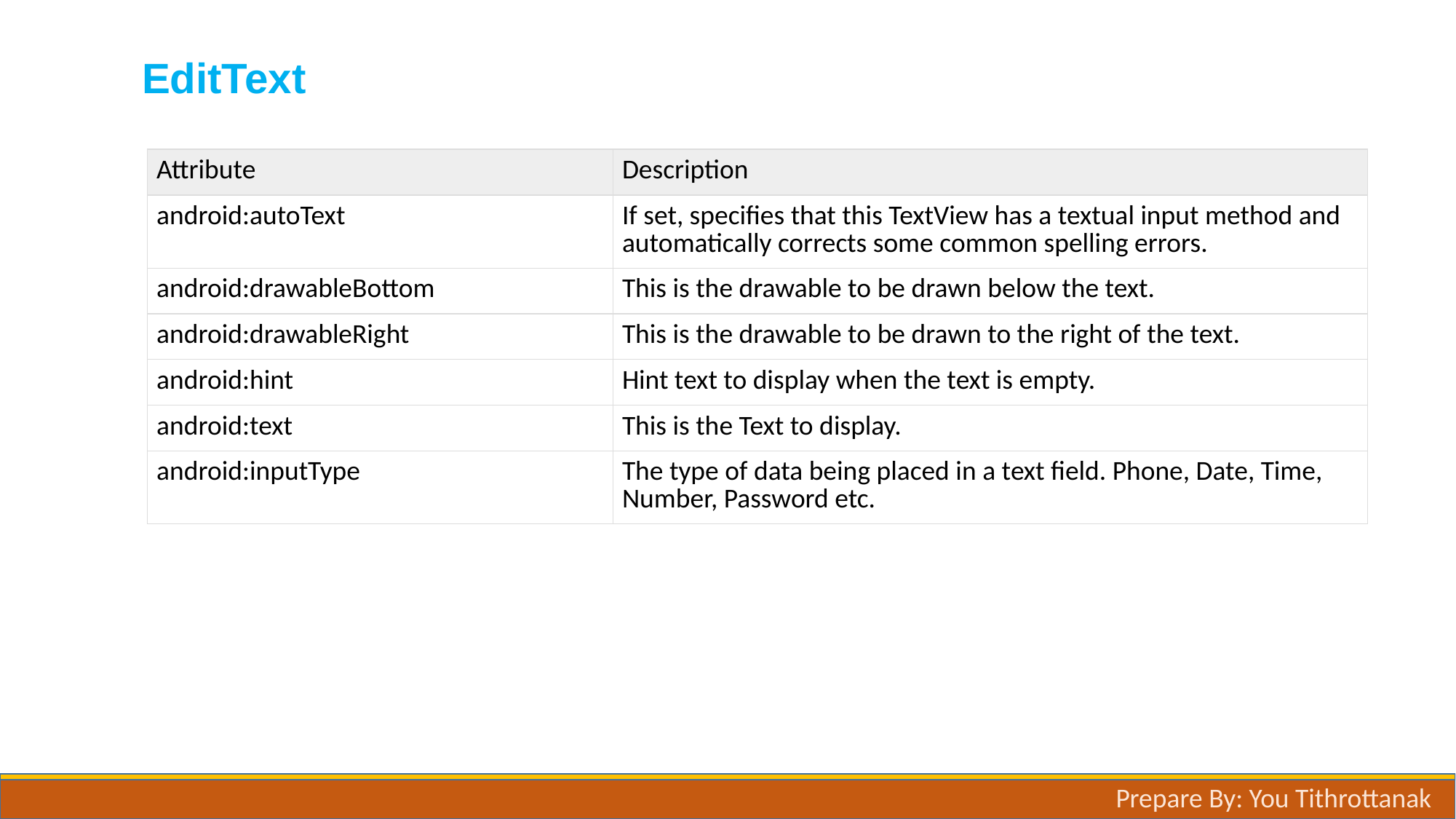

# EditText
| Attribute | Description |
| --- | --- |
| android:autoText | If set, specifies that this TextView has a textual input method and automatically corrects some common spelling errors. |
| android:drawableBottom | This is the drawable to be drawn below the text. |
| android:drawableRight | This is the drawable to be drawn to the right of the text. |
| android:hint | Hint text to display when the text is empty. |
| android:text | This is the Text to display. |
| android:inputType | The type of data being placed in a text field. Phone, Date, Time, Number, Password etc. |
Prepare By: You Tithrottanak